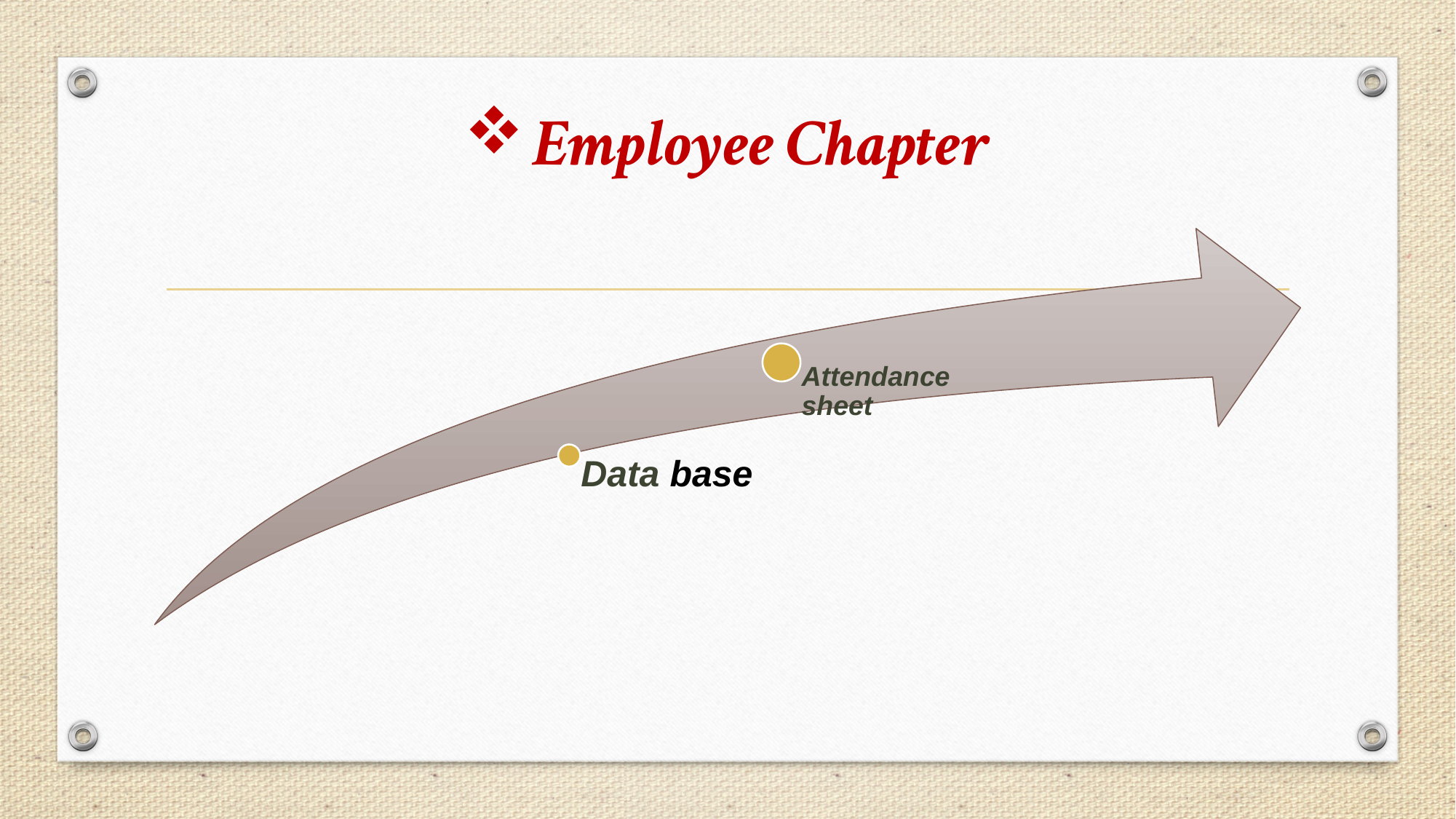

# Employee Chapter
Data base
Attendance sheet